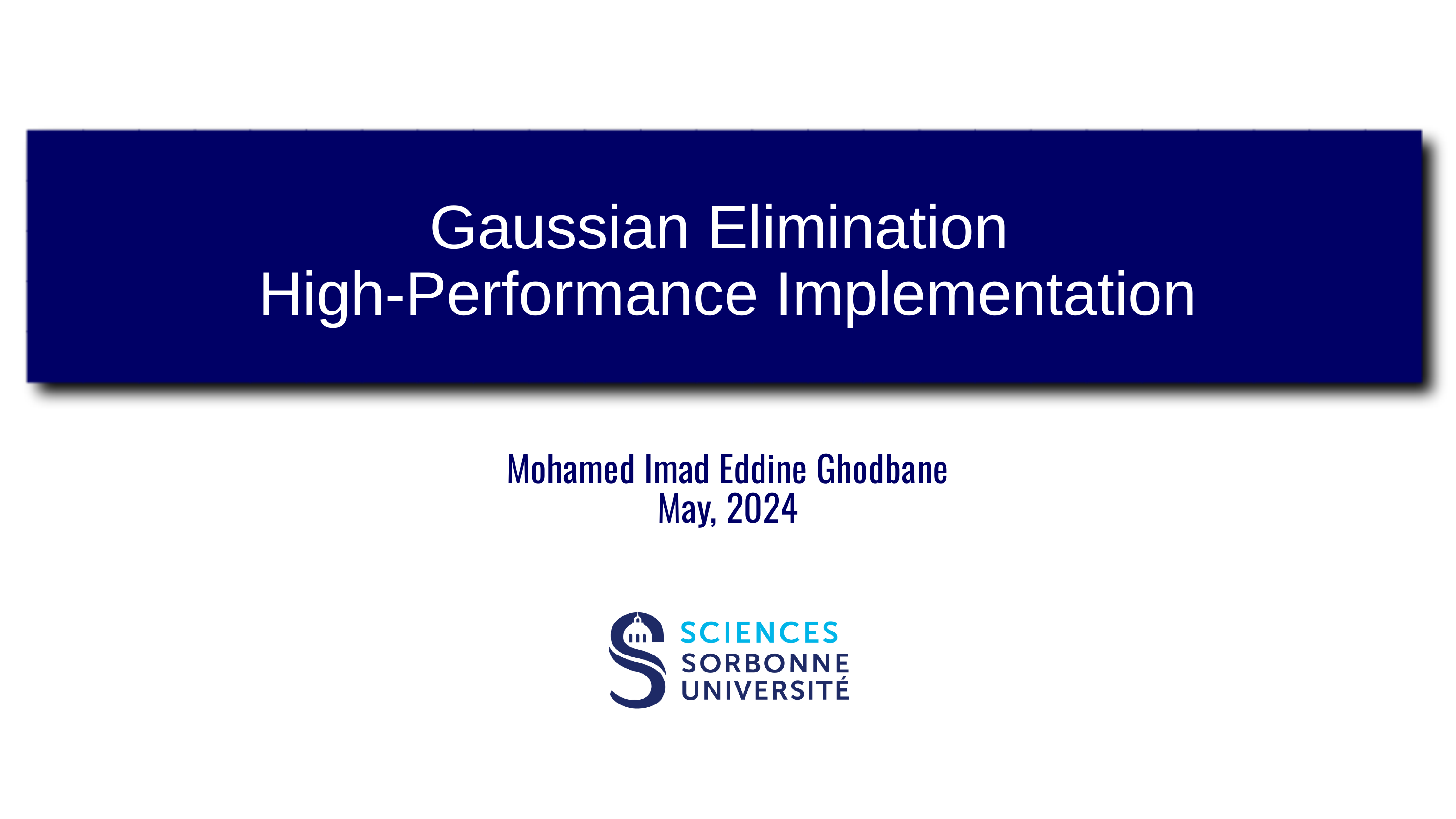

Gaussian Elimination
High-Performance Implementation
Mohamed Imad Eddine Ghodbane
May, 2024